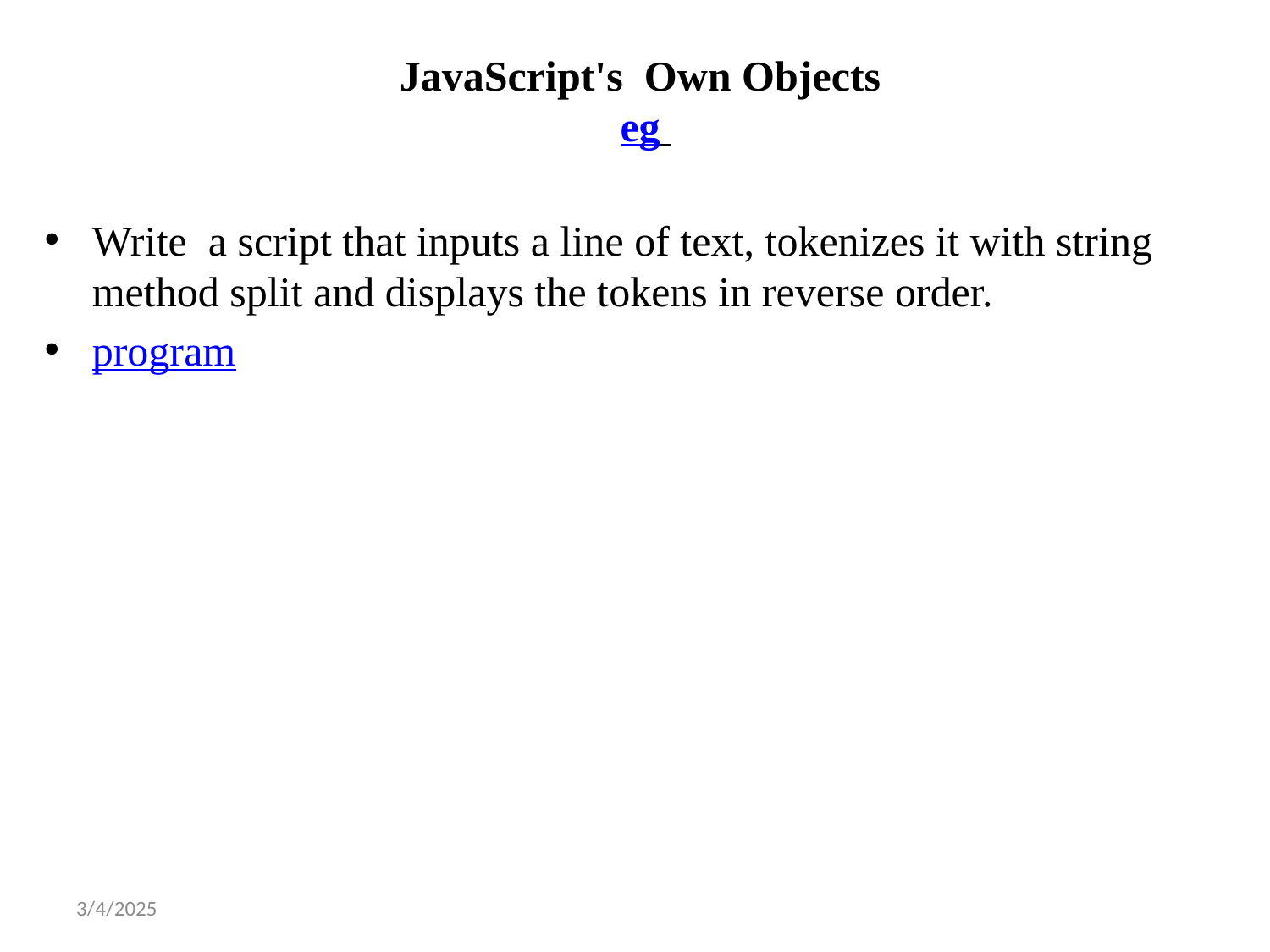

# JavaScript's  Own Objects eg

Write  a script that inputs a line of text, tokenizes it with string method split and displays the tokens in reverse order.
program

3/4/2025